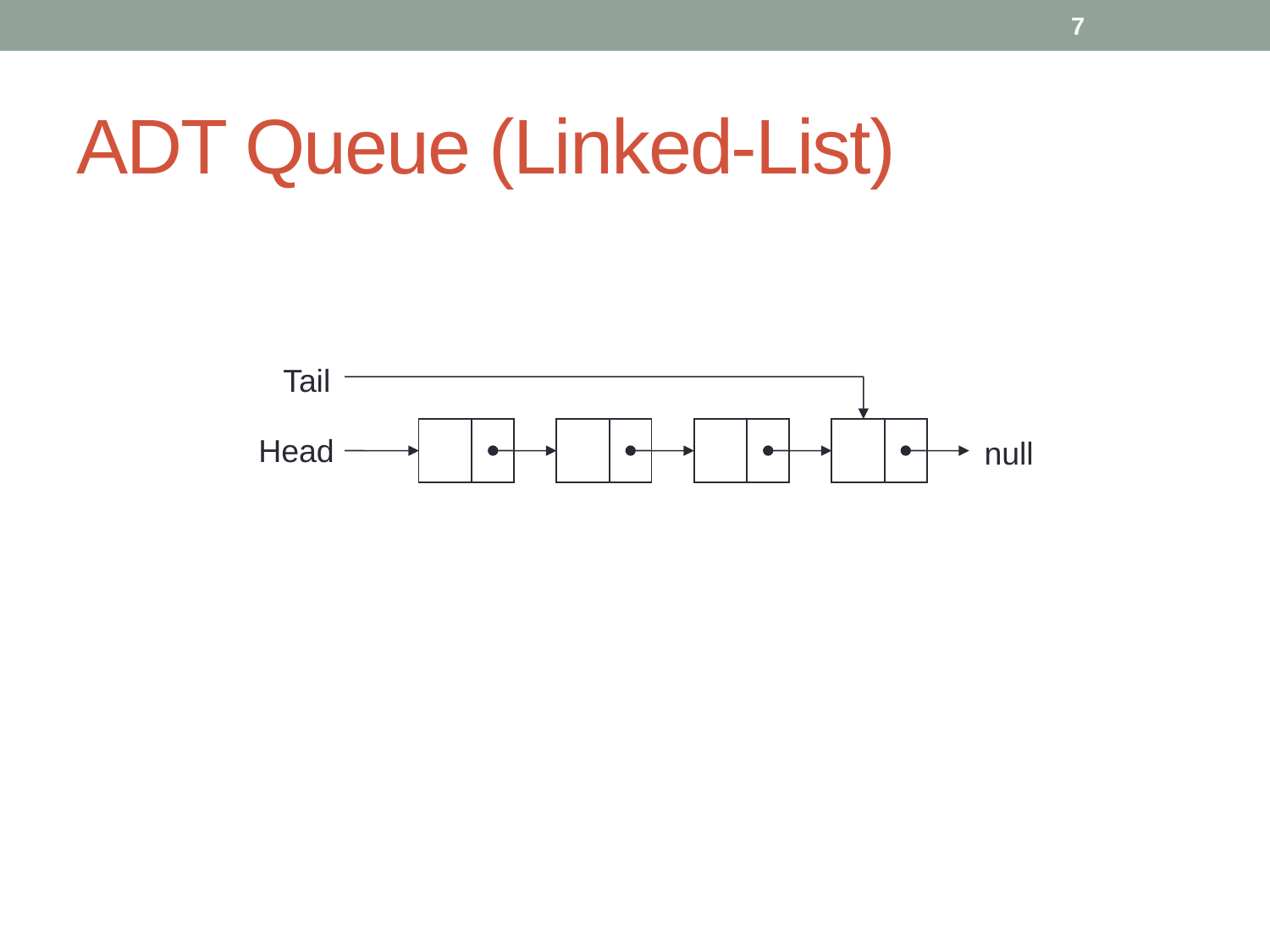

7
# ADT Queue (Linked-List)
Tail

Head
null